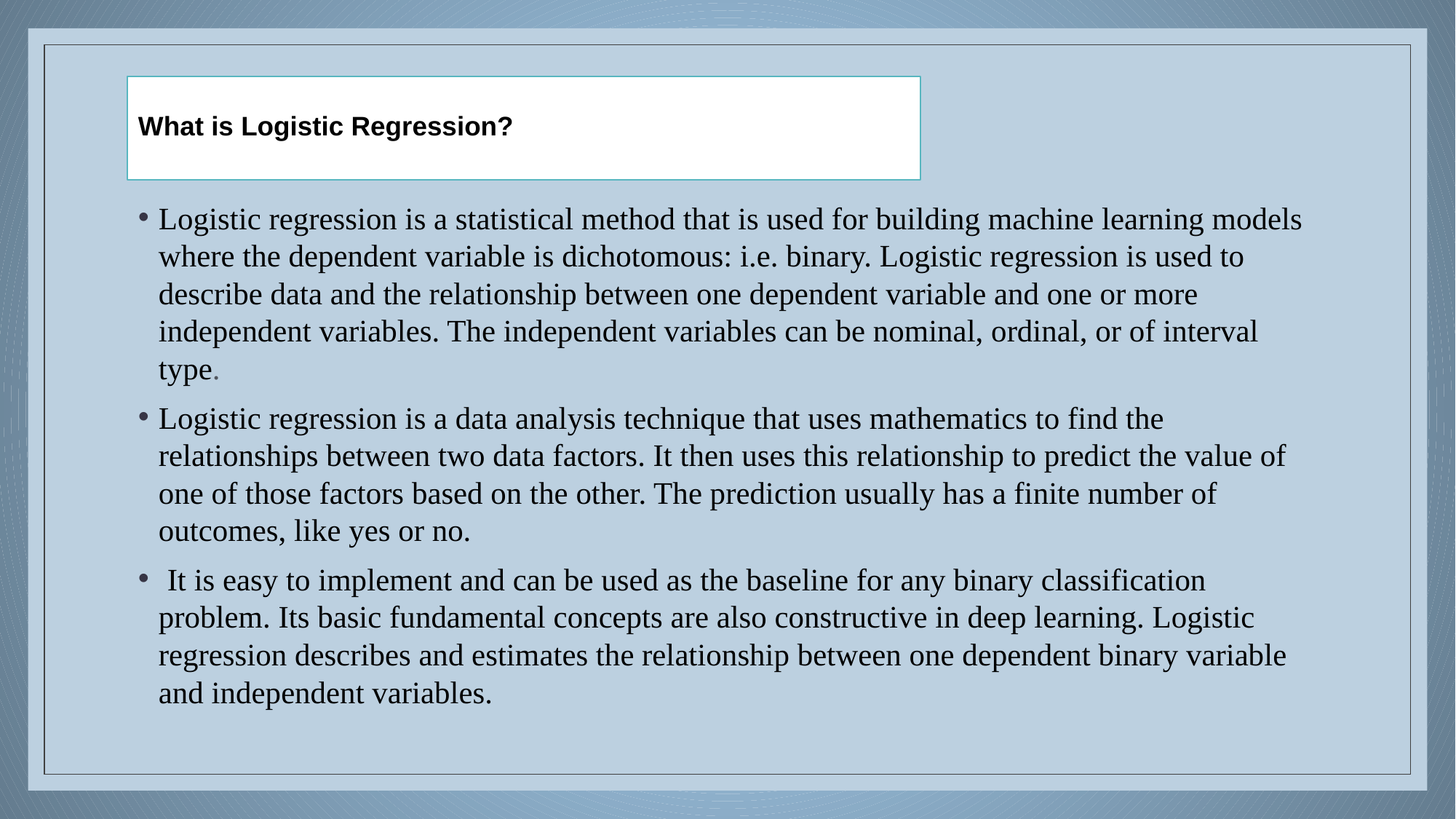

# What is Logistic Regression?
Logistic regression is a statistical method that is used for building machine learning models where the dependent variable is dichotomous: i.e. binary. Logistic regression is used to describe data and the relationship between one dependent variable and one or more independent variables. The independent variables can be nominal, ordinal, or of interval type.
Logistic regression is a data analysis technique that uses mathematics to find the relationships between two data factors. It then uses this relationship to predict the value of one of those factors based on the other. The prediction usually has a finite number of outcomes, like yes or no.
 It is easy to implement and can be used as the baseline for any binary classification problem. Its basic fundamental concepts are also constructive in deep learning. Logistic regression describes and estimates the relationship between one dependent binary variable and independent variables.